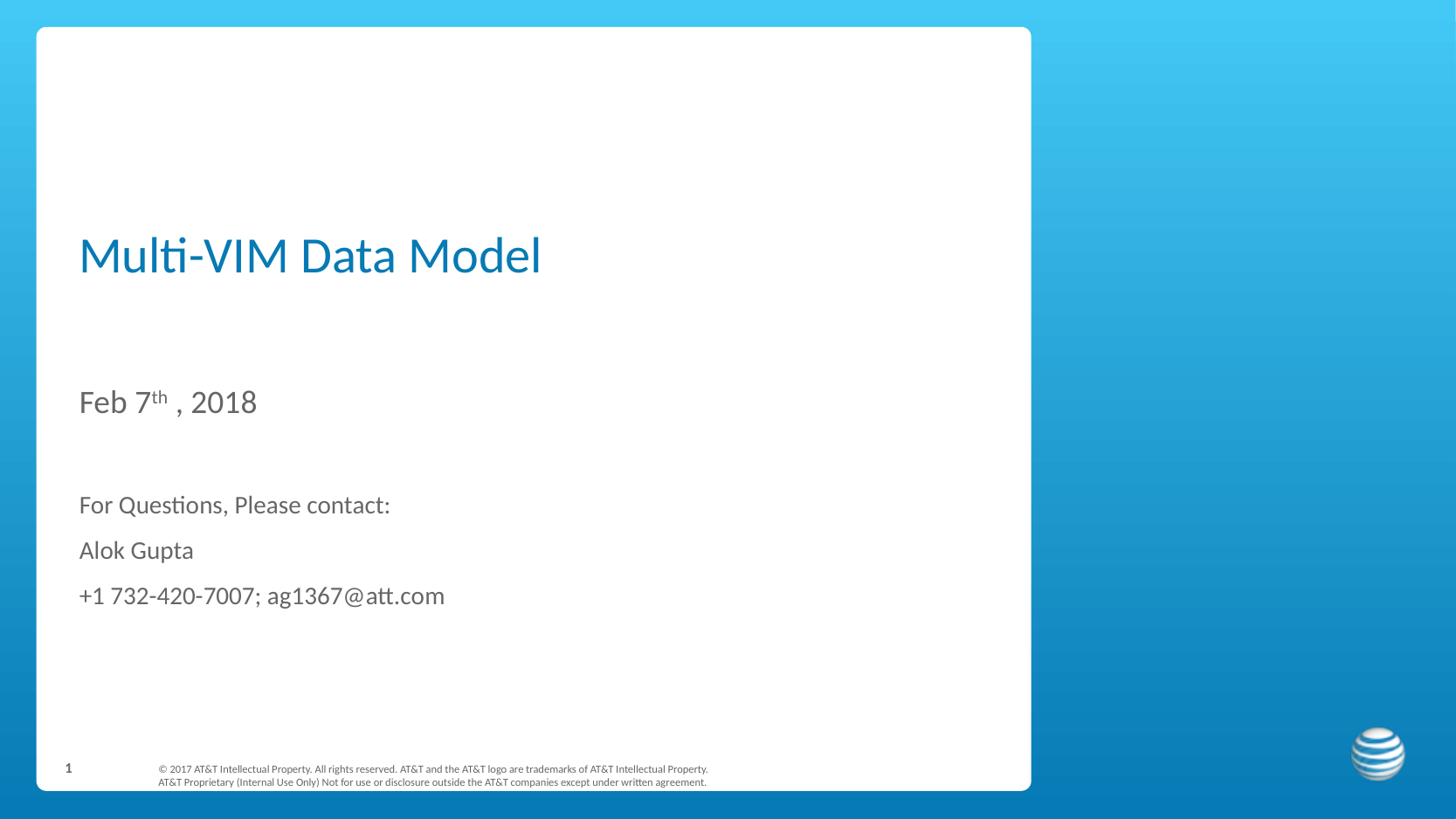

Multi-VIM Data Model
Feb 7th , 2018

For Questions, Please contact:
Alok Gupta
+1 732-420-7007; ag1367@att.com

1
© 2017 AT&T Intellectual Property. All rights reserved. AT&T and the AT&T logo are trademarks of AT&T Intellectual Property.
AT&T Proprietary (Internal Use Only) Not for use or disclosure outside the AT&T companies except under written agreement.